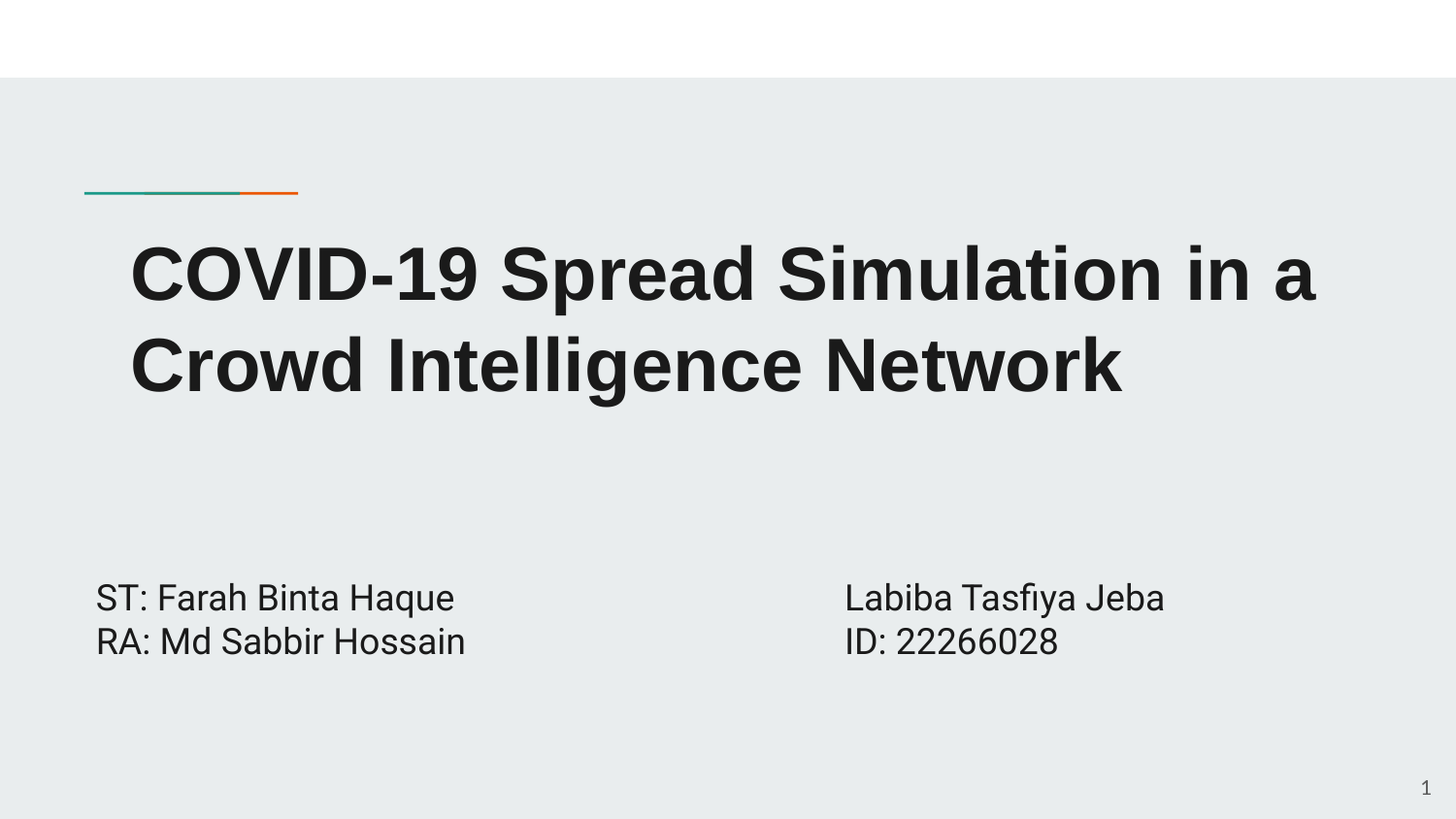

# COVID-19 Spread Simulation in a Crowd Intelligence Network
ST: Farah Binta Haque
RA: Md Sabbir Hossain
Labiba Tasfiya Jeba
ID: 22266028
1